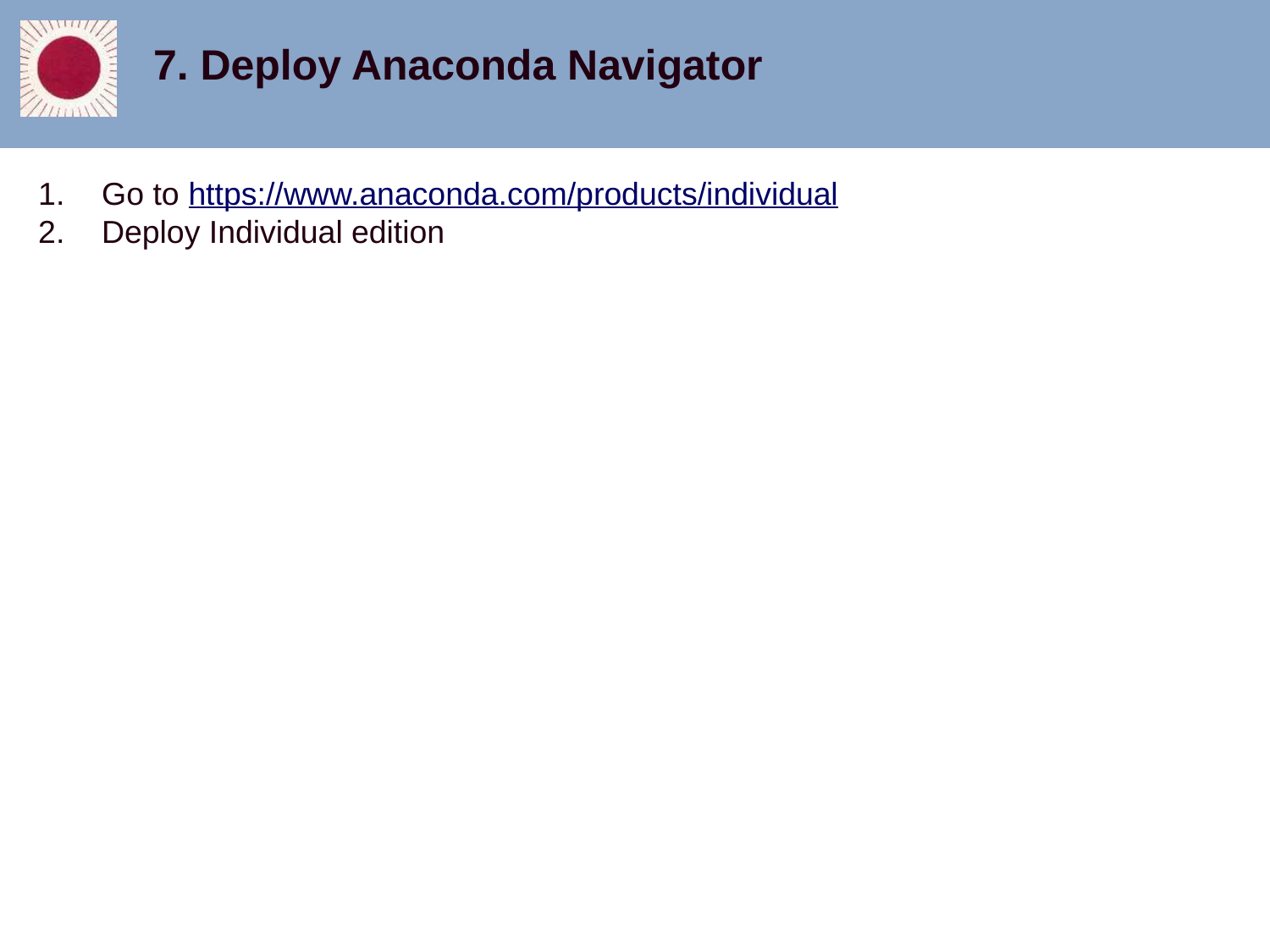

7. Deploy Anaconda Navigator
Go to https://www.anaconda.com/products/individual
Deploy Individual edition
16